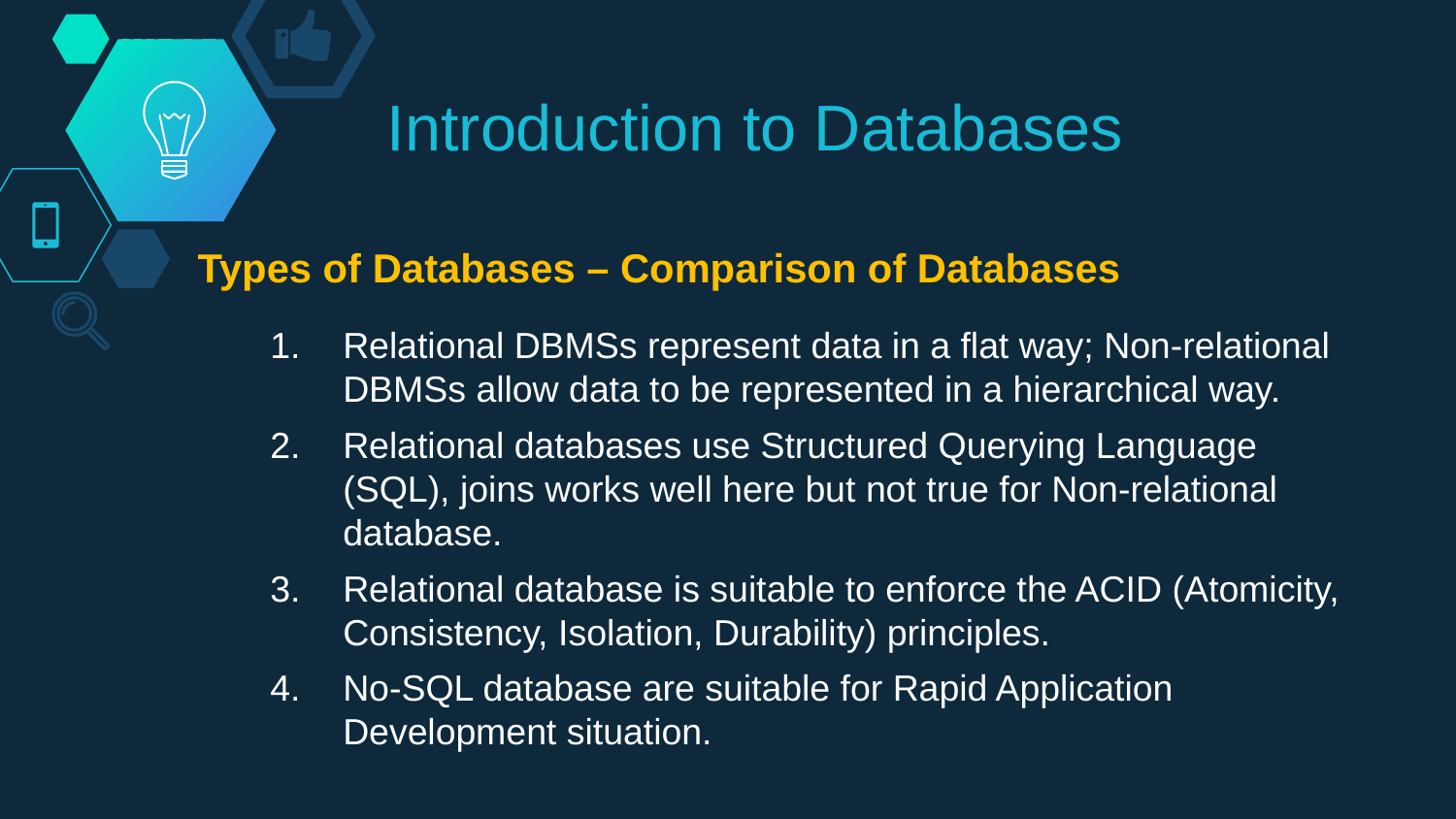

# Introduction to Databases
Types of Databases – Comparison of Databases
Relational DBMSs represent data in a flat way; Non-relational DBMSs allow data to be represented in a hierarchical way.
Relational databases use Structured Querying Language (SQL), joins works well here but not true for Non-relational database.
Relational database is suitable to enforce the ACID (Atomicity, Consistency, Isolation, Durability) principles.
No-SQL database are suitable for Rapid Application Development situation.